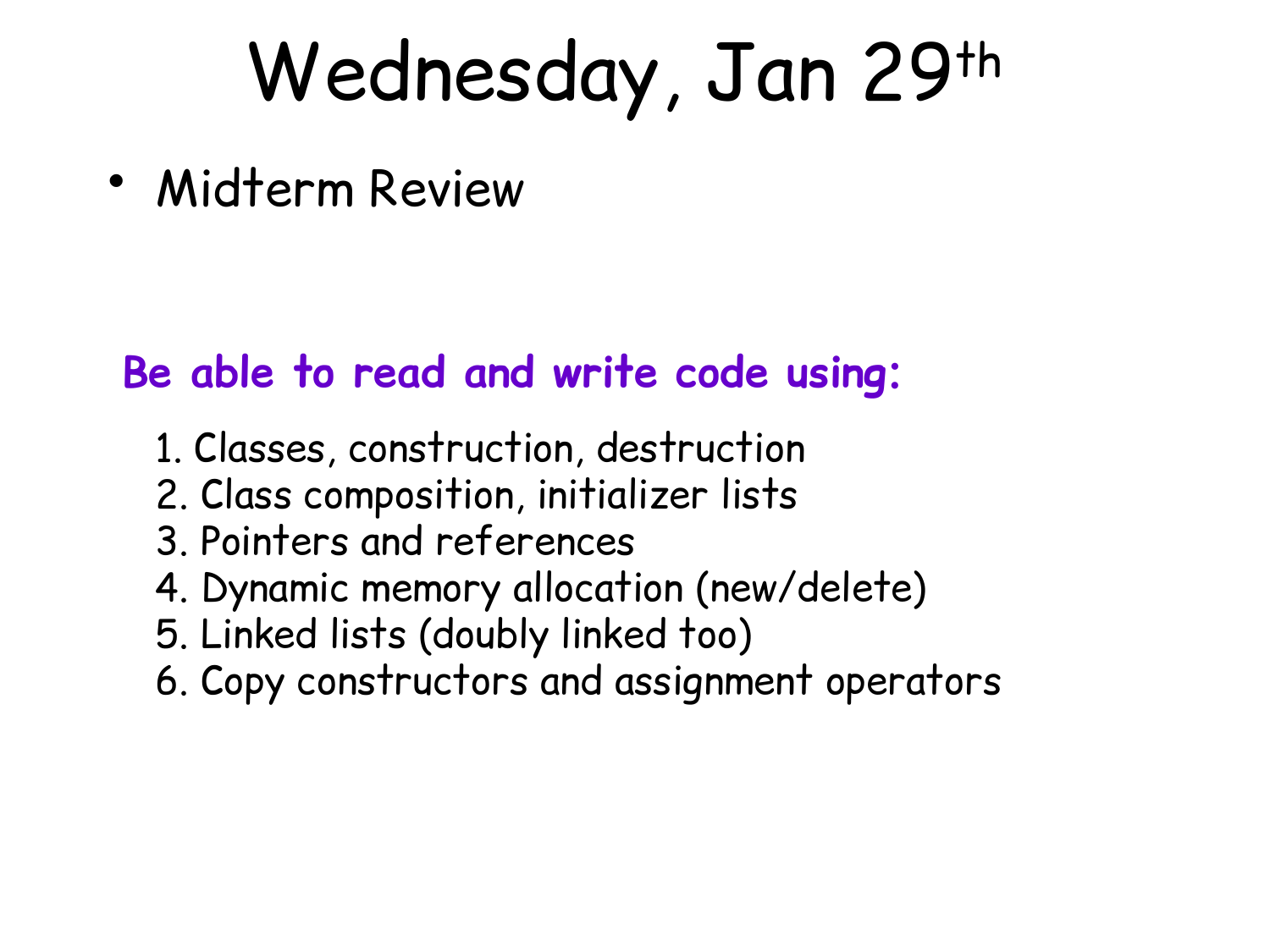

# Wednesday, Jan 29th
Midterm Review
Be able to read and write code using:

1. Classes, construction, destruction
2. Class composition, initializer lists
3. Pointers and references
4. Dynamic memory allocation (new/delete)
5. Linked lists (doubly linked too)
6. Copy constructors and assignment operators